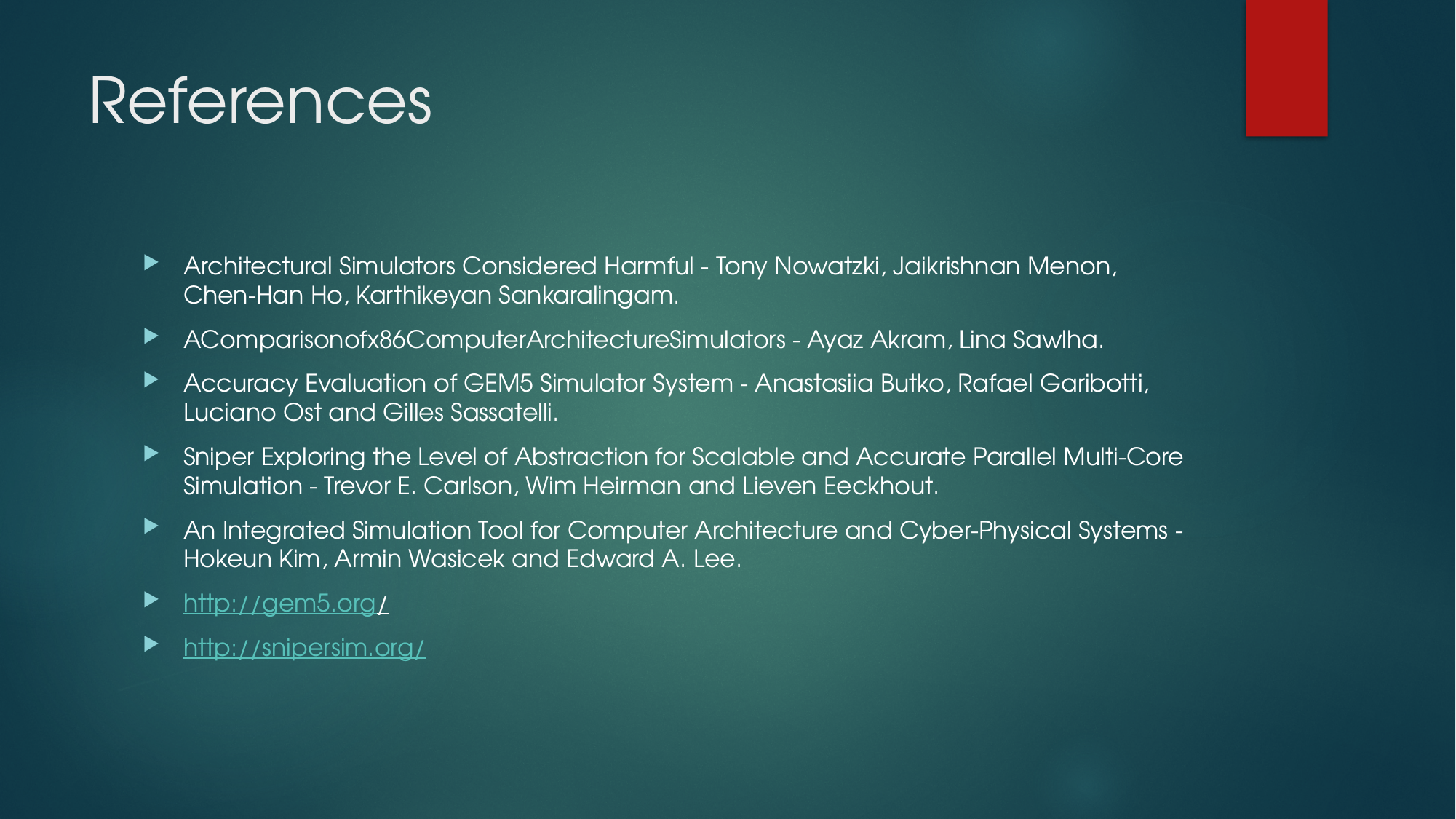

# References
Architectural Simulators Considered Harmful - Tony Nowatzki, Jaikrishnan Menon, Chen-Han Ho, Karthikeyan Sankaralingam.
AComparisonofx86ComputerArchitectureSimulators - Ayaz Akram, Lina Sawlha.
Accuracy Evaluation of GEM5 Simulator System - Anastasiia Butko, Rafael Garibotti, Luciano Ost and Gilles Sassatelli.
Sniper Exploring the Level of Abstraction for Scalable and Accurate Parallel Multi-Core Simulation - Trevor E. Carlson, Wim Heirman and Lieven Eeckhout.
An Integrated Simulation Tool for Computer Architecture and Cyber-Physical Systems - Hokeun Kim, Armin Wasicek and Edward A. Lee.
http://gem5.org/
http://snipersim.org/